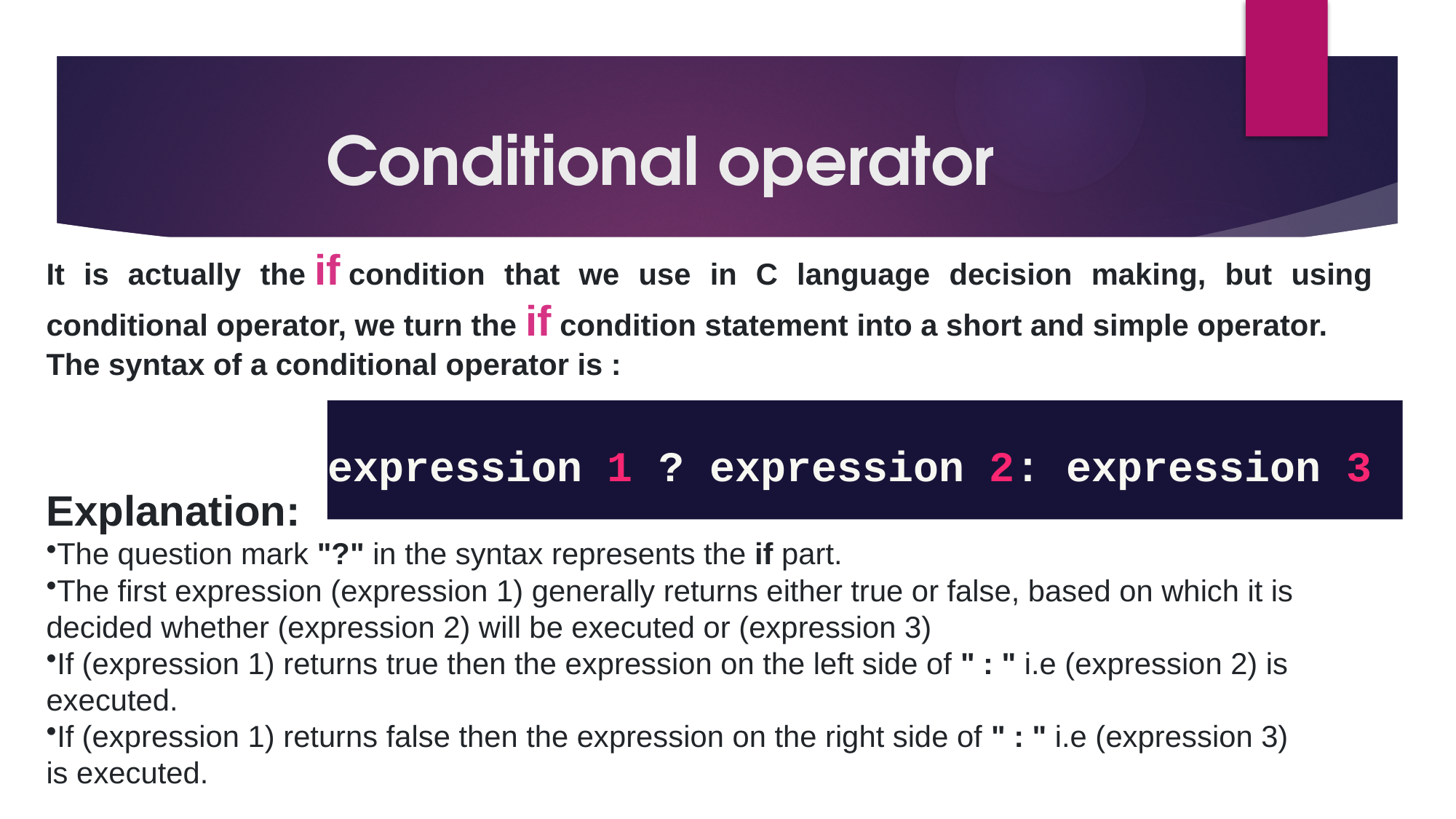

# Conditional operator
It is actually the if condition that we use in C language decision making, but using conditional operator, we turn the if condition statement into a short and simple operator.
The syntax of a conditional operator is :
expression 1 ? expression 2: expression 3
Explanation:
The question mark "?" in the syntax represents the if part.
The first expression (expression 1) generally returns either true or false, based on which it is decided whether (expression 2) will be executed or (expression 3)
If (expression 1) returns true then the expression on the left side of " : " i.e (expression 2) is executed.
If (expression 1) returns false then the expression on the right side of " : " i.e (expression 3) is executed.